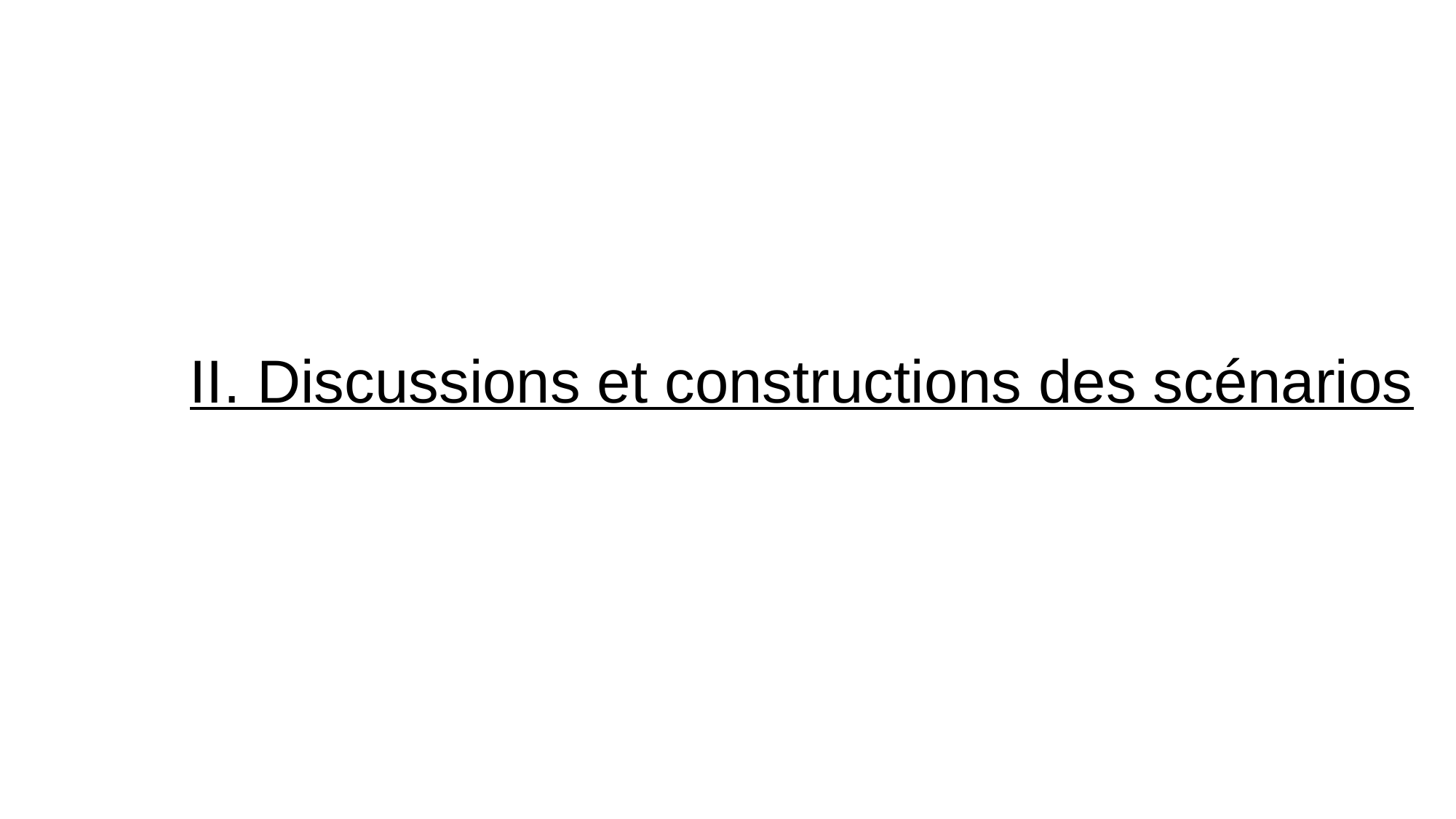

# II. Discussions et constructions des scénarios